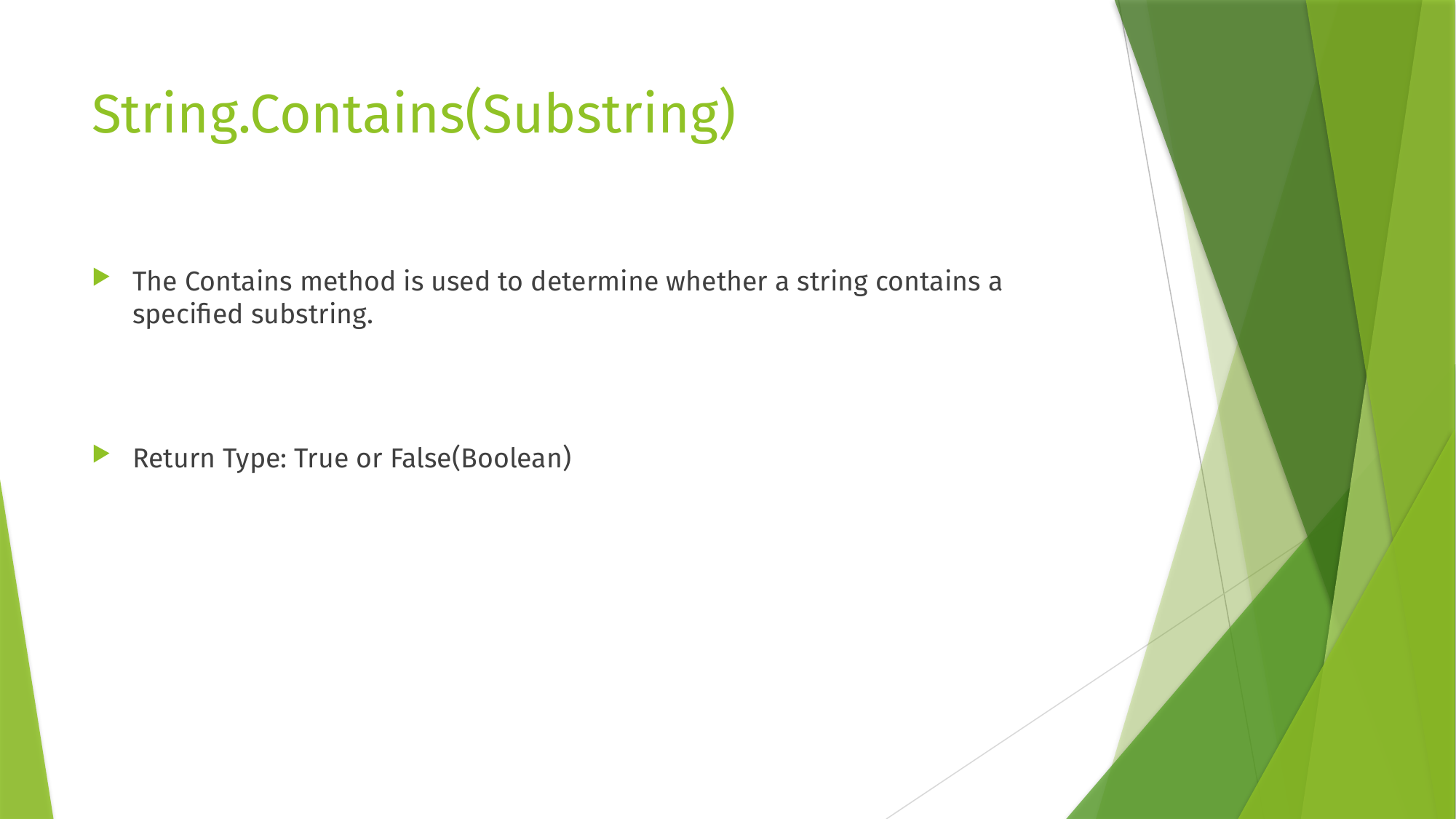

# String.Contains(Substring)
The Contains method is used to determine whether a string contains a specified substring.

Return Type: True or False(Boolean)